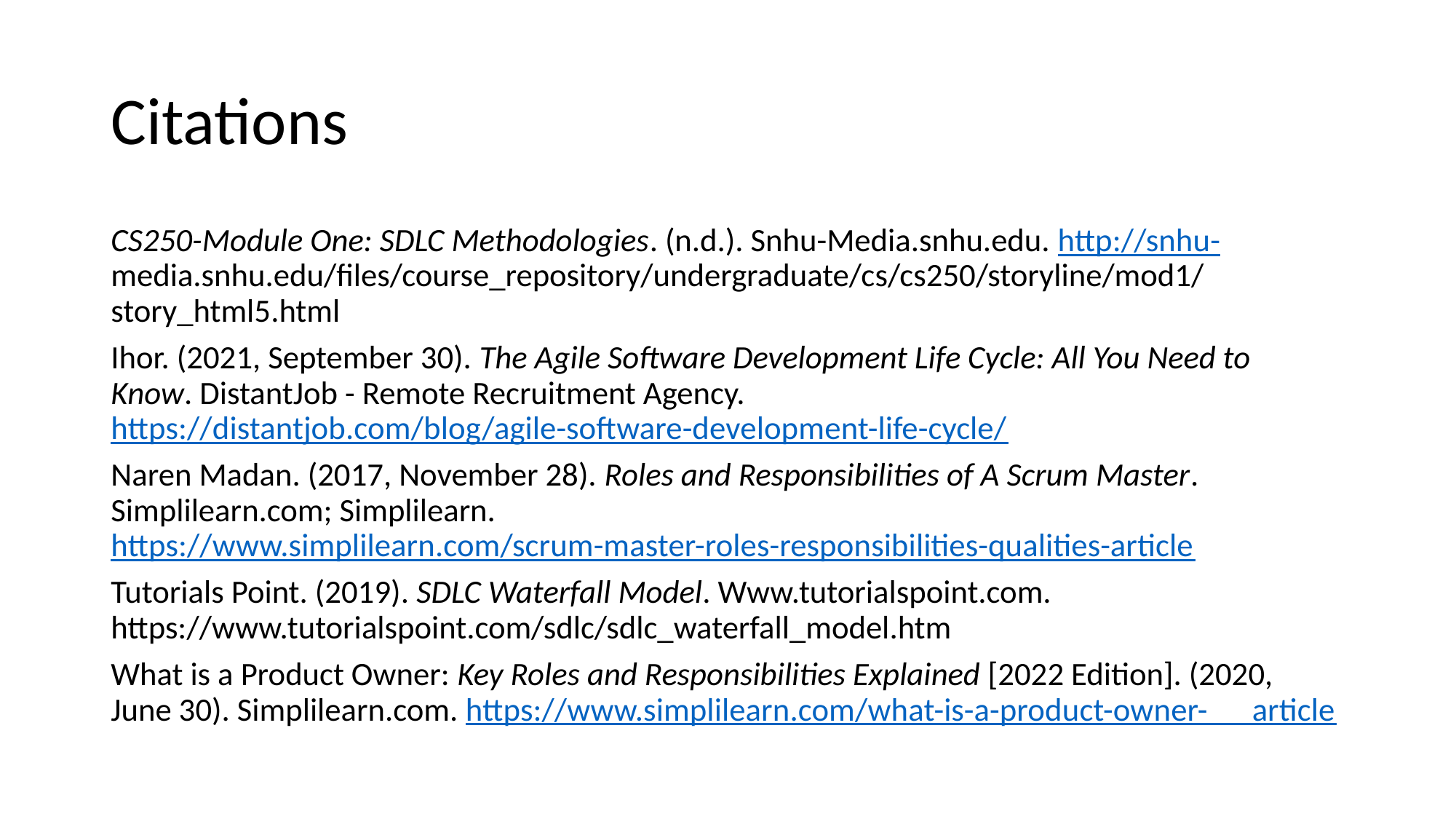

# Citations
CS250-Module One: SDLC Methodologies. (n.d.). Snhu-Media.snhu.edu. http://snhu-	media.snhu.edu/files/course_repository/undergraduate/cs/cs250/storyline/mod1/	story_html5.html
Ihor. (2021, September 30). The Agile Software Development Life Cycle: All You Need to 	Know. DistantJob - Remote Recruitment Agency. https://distantjob.com/blog/agile-	software-development-life-cycle/
Naren Madan. (2017, November 28). Roles and Responsibilities of A Scrum Master. 	Simplilearn.com; Simplilearn. https://www.simplilearn.com/scrum-master-roles-	responsibilities-qualities-article
Tutorials Point. (2019). SDLC Waterfall Model. Www.tutorialspoint.com. 	https://www.tutorialspoint.com/sdlc/sdlc_waterfall_model.htm
What is a Product Owner: Key Roles and Responsibilities Explained [2022 Edition]. (2020, 	June 30). Simplilearn.com. https://www.simplilearn.com/what-is-a-product-owner-      	article